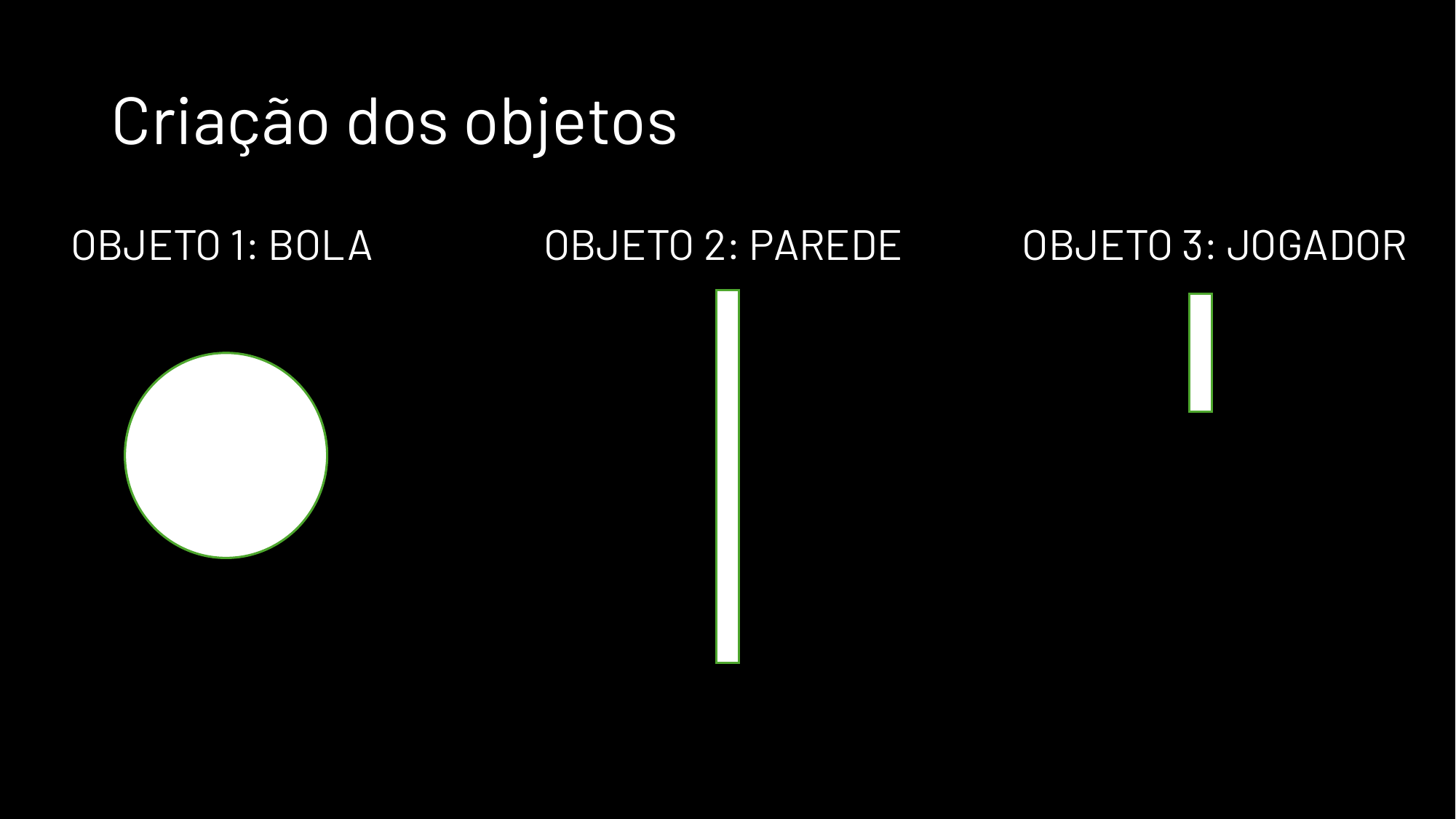

# Criação dos objetos
       OBJETO 1: BOLA                    OBJETO 2: PAREDE              OBJETO 3: JOGADOR